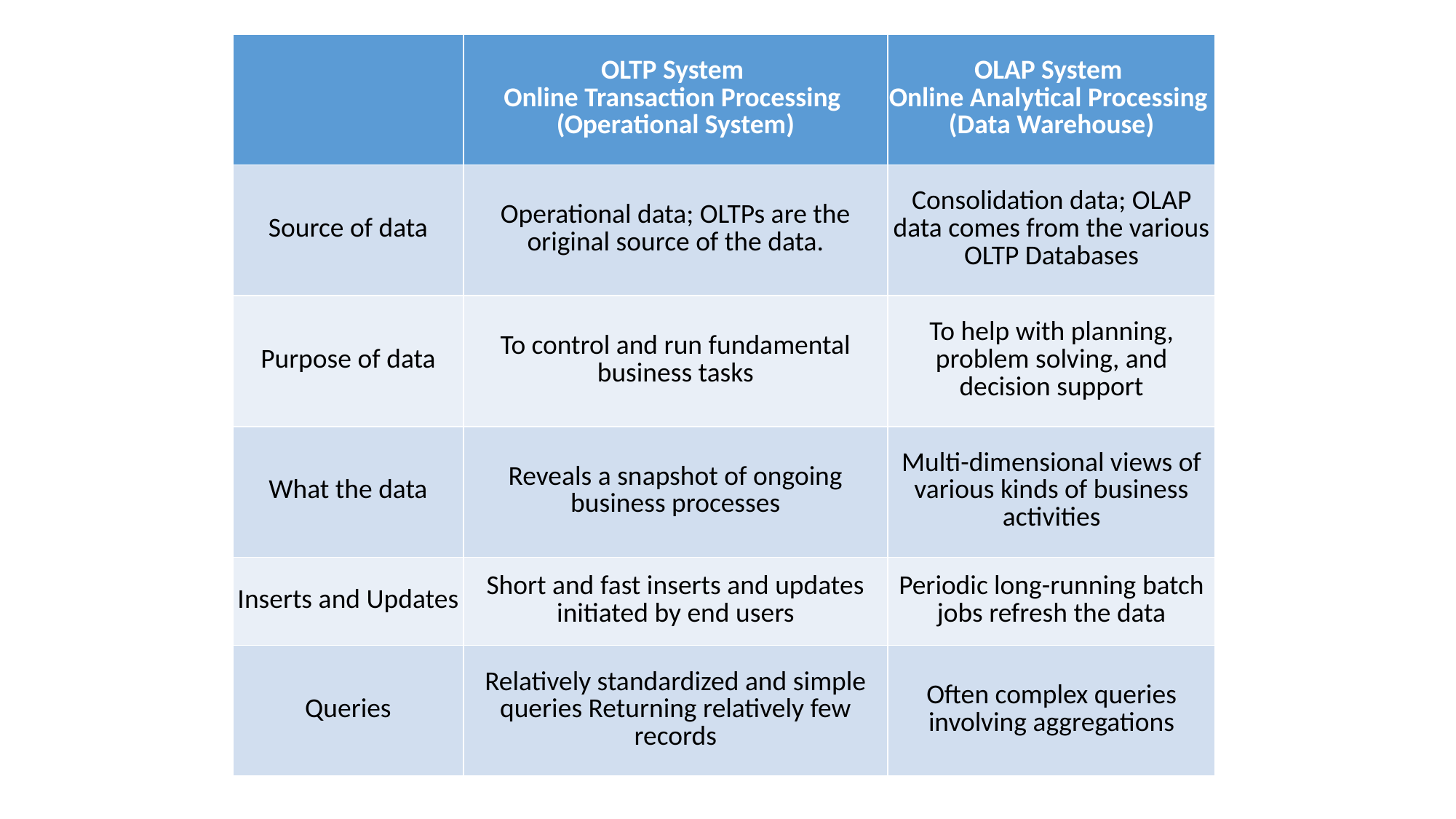

|  | OLTP System  Online Transaction Processing  (Operational System) | OLAP System  Online Analytical Processing  (Data Warehouse) |
| --- | --- | --- |
| Source of data | Operational data; OLTPs are the original source of the data. | Consolidation data; OLAP data comes from the various OLTP Databases |
| Purpose of data | To control and run fundamental business tasks | To help with planning, problem solving, and decision support |
| What the data | Reveals a snapshot of ongoing business processes | Multi-dimensional views of various kinds of business activities |
| Inserts and Updates | Short and fast inserts and updates initiated by end users | Periodic long-running batch jobs refresh the data |
| Queries | Relatively standardized and simple queries Returning relatively few records | Often complex queries involving aggregations |